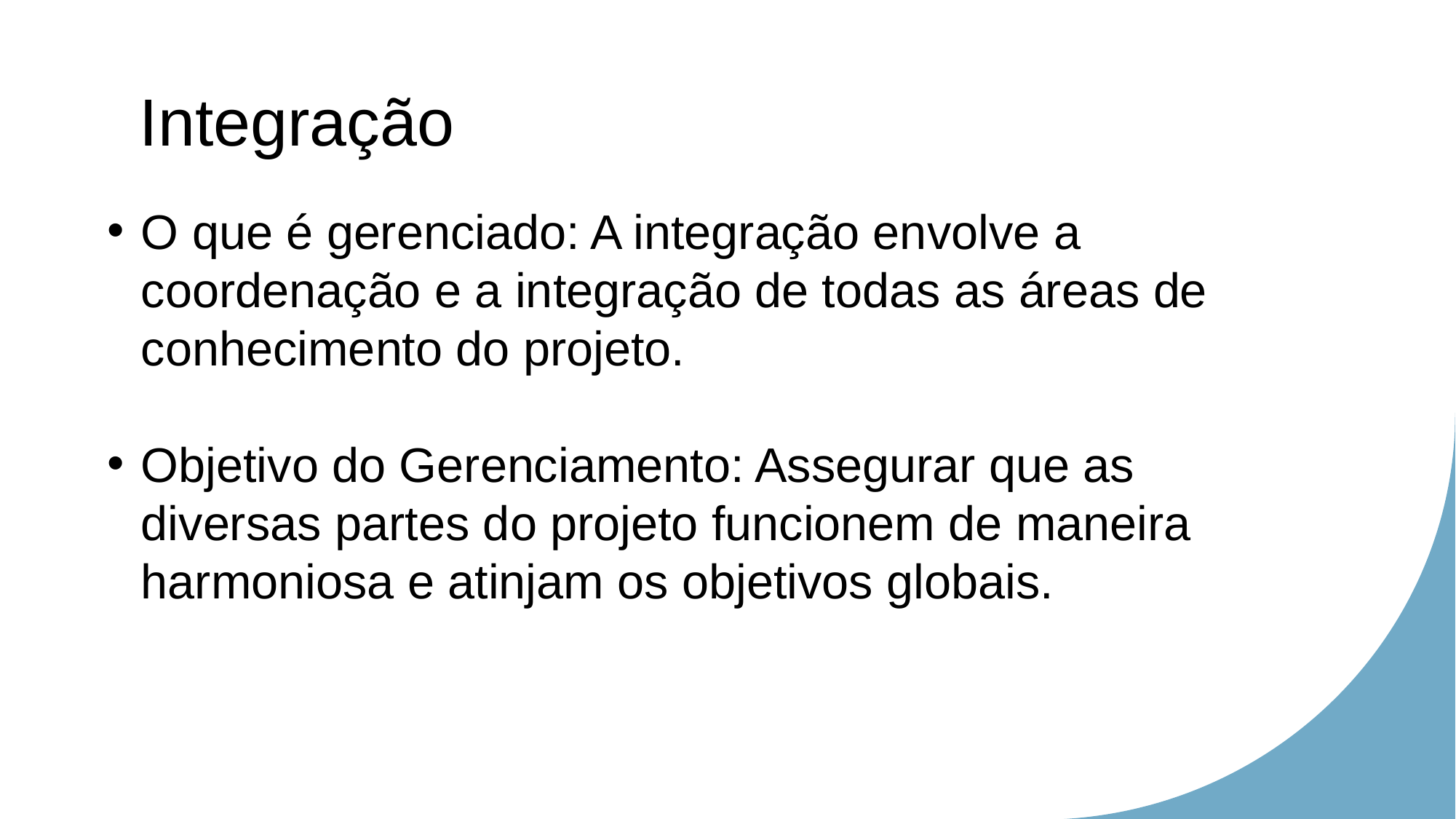

Qualidade
Partes Interessadas
Recursos
Escopo
Aquisições
Integração
O que é gerenciado: A integração envolve a coordenação e a integração de todas as áreas de conhecimento do projeto.

Objetivo do Gerenciamento: Assegurar que as diversas partes do projeto funcionem de maneira harmoniosa e atinjam os objetivos globais.
Cronograma
Custos
Riscos
Comunicação